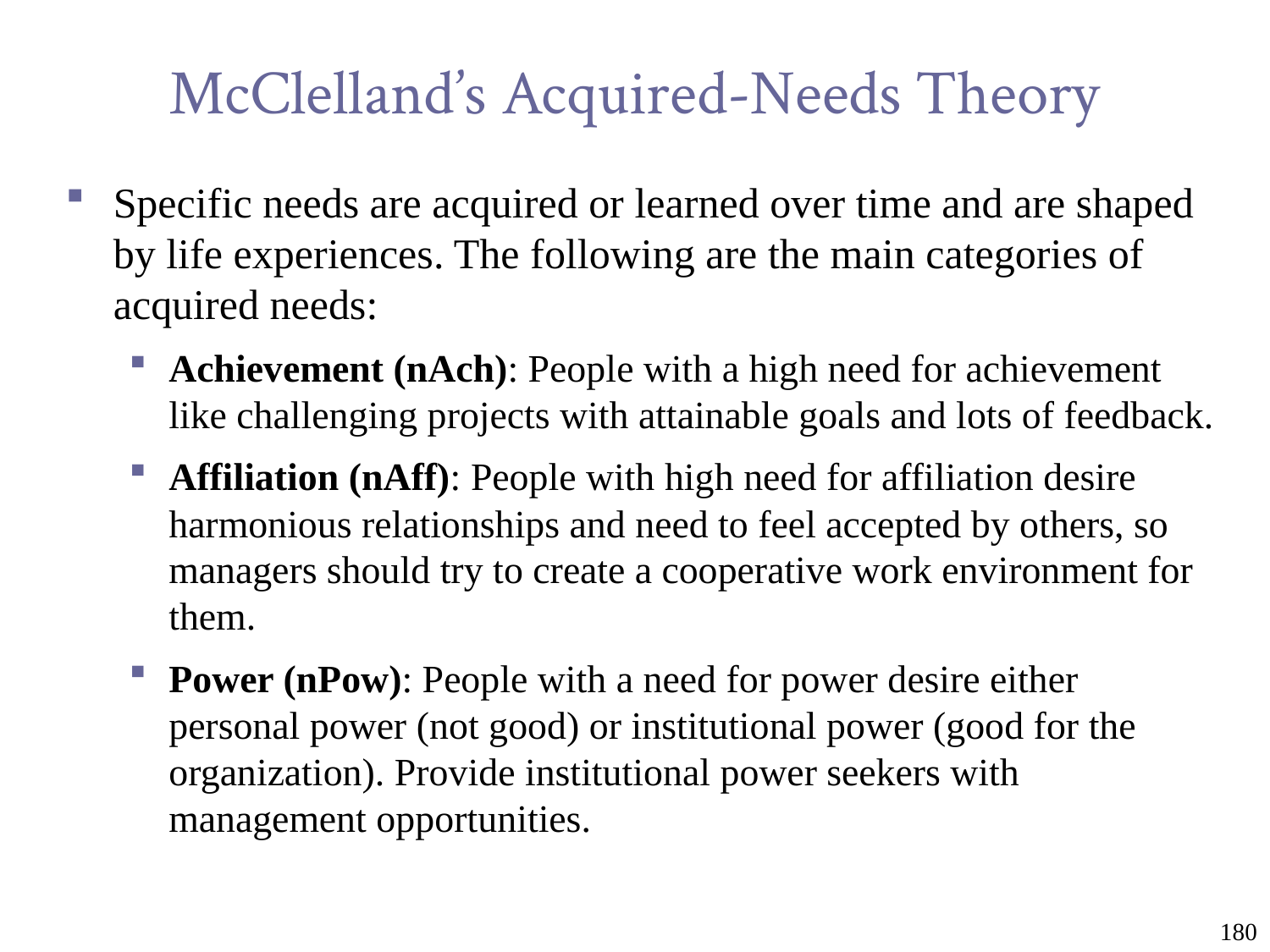

# McClelland’s Acquired-Needs Theory
Specific needs are acquired or learned over time and are shaped by life experiences. The following are the main categories of acquired needs:
Achievement (nAch): People with a high need for achievement like challenging projects with attainable goals and lots of feedback.
Affiliation (nAff): People with high need for affiliation desire harmonious relationships and need to feel accepted by others, so managers should try to create a cooperative work environment for them.
Power (nPow): People with a need for power desire either personal power (not good) or institutional power (good for the organization). Provide institutional power seekers with management opportunities.

180